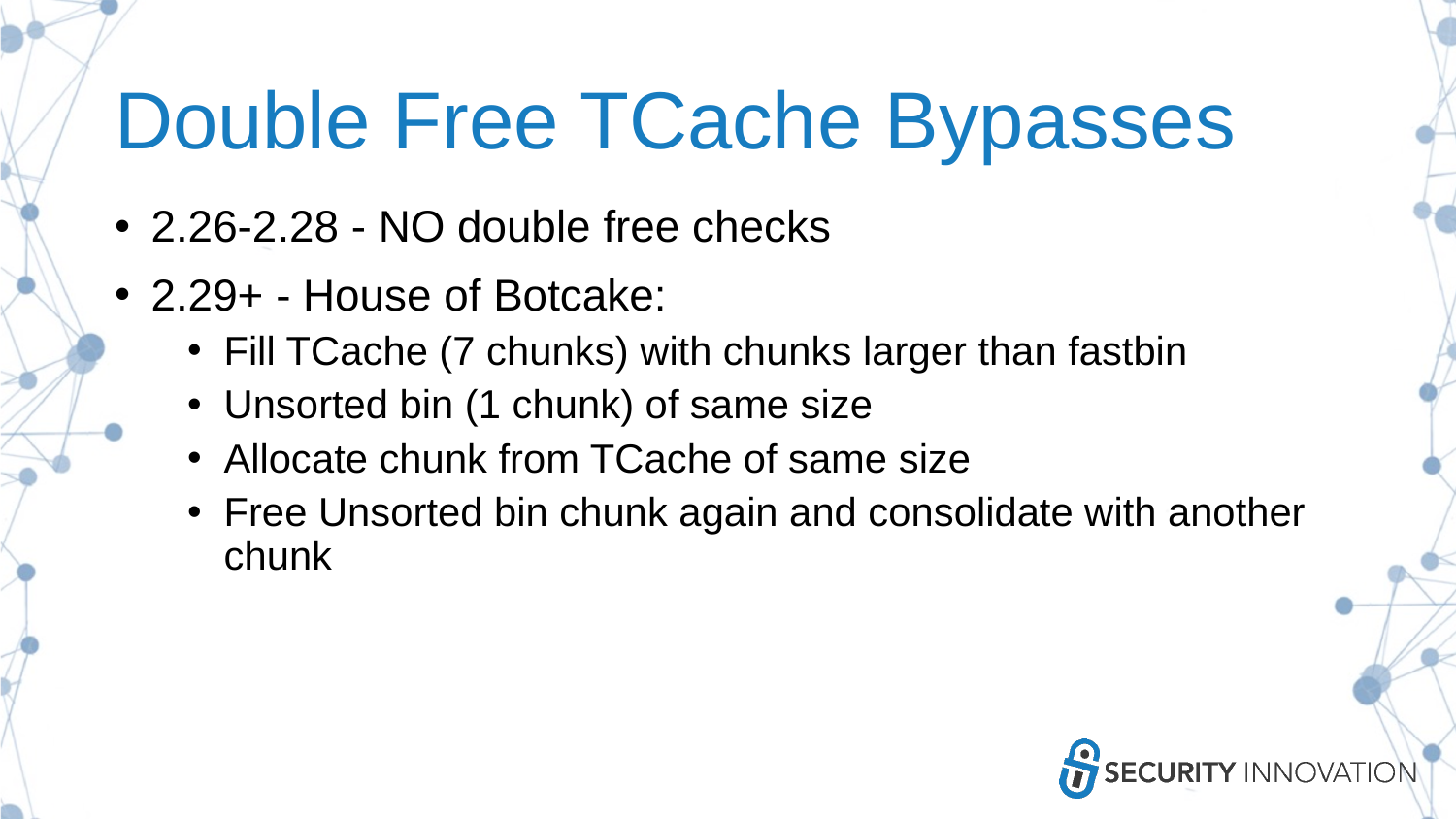

# Double Free TCache Bypasses
2.26-2.28 - NO double free checks
2.29+ - House of Botcake:
Fill TCache (7 chunks) with chunks larger than fastbin
Unsorted bin (1 chunk) of same size
Allocate chunk from TCache of same size
Free Unsorted bin chunk again and consolidate with another chunk